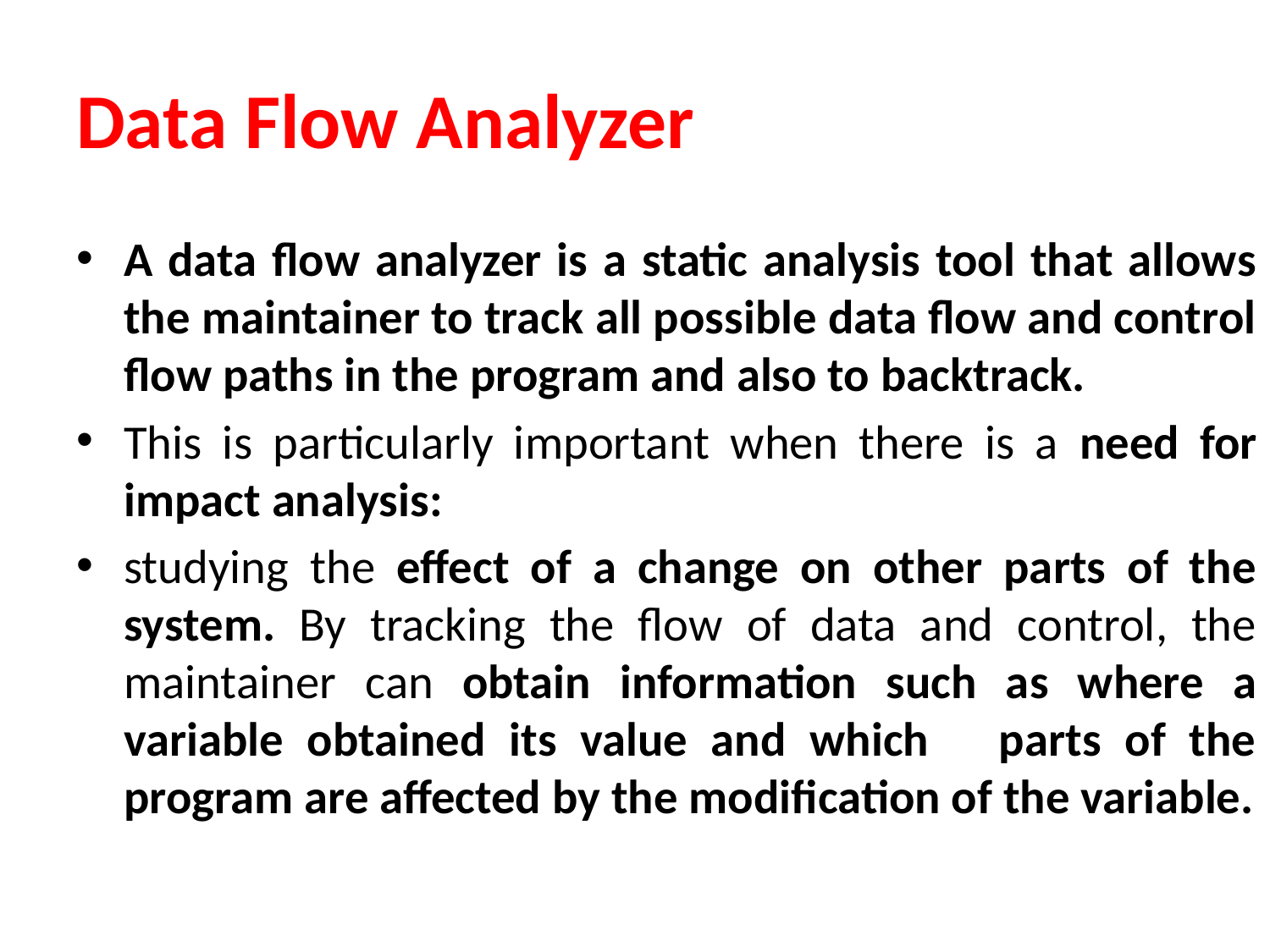

# Data Flow Analyzer
A data flow analyzer is a static analysis tool that allows the maintainer to track all possible data flow and control flow paths in the program and also to backtrack.
This is particularly important when there is a need for impact analysis:
studying the effect of a change on other parts of the system. By tracking the flow of data and control, the maintainer can obtain information such as where a variable obtained its value and which   parts of the program are affected by the modification of the variable.